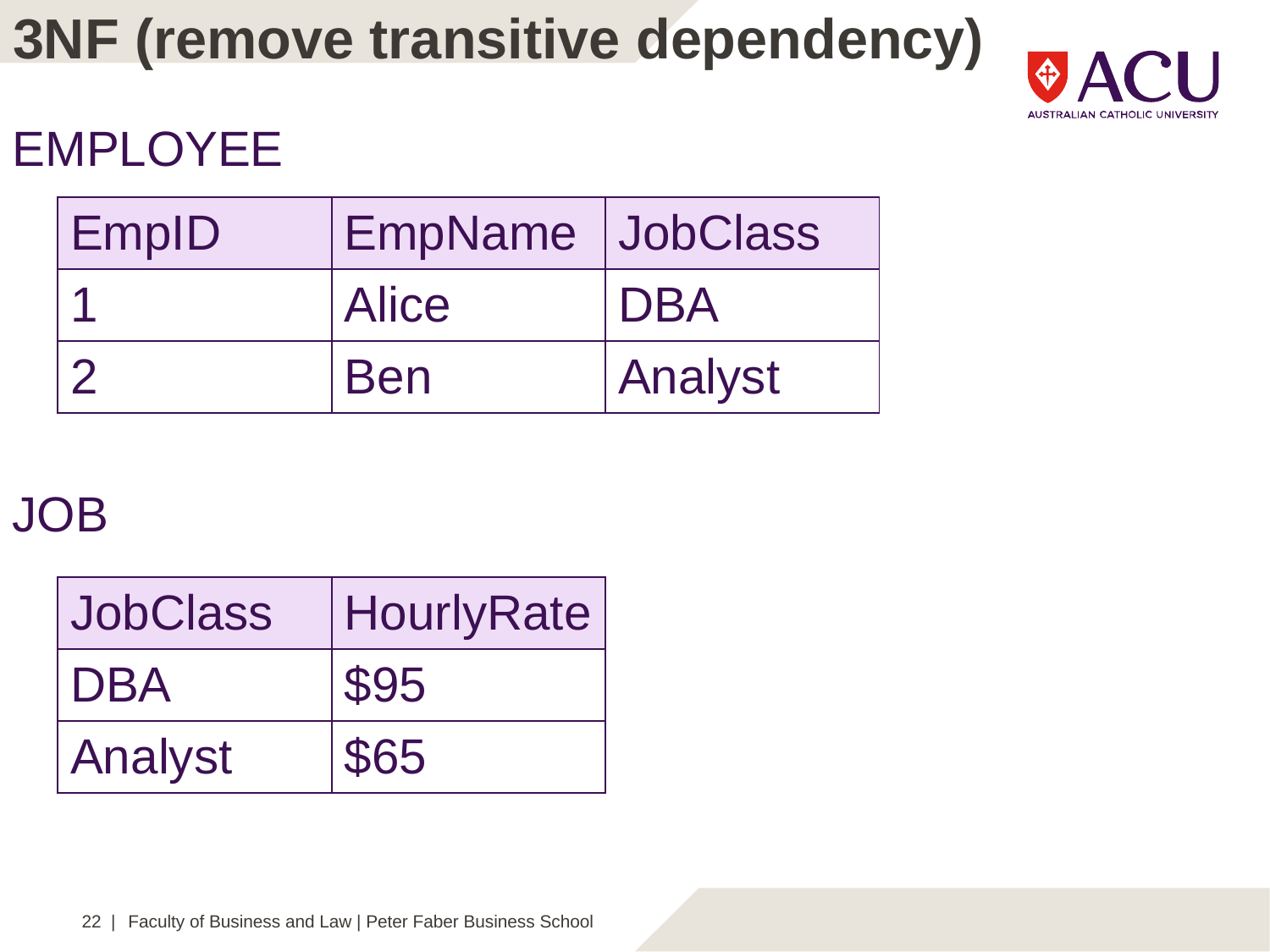

3NF (remove transitive dependency)
EMPLOYEE
| EmpID | EmpName | JobClass |
| --- | --- | --- |
| 1 | Alice | DBA |
| 2 | Ben | Analyst |
JOB
| JobClass | HourlyRate |
| --- | --- |
| DBA | $95 |
| Analyst | $65 |
22  |
Faculty of Business and Law | Peter Faber Business School